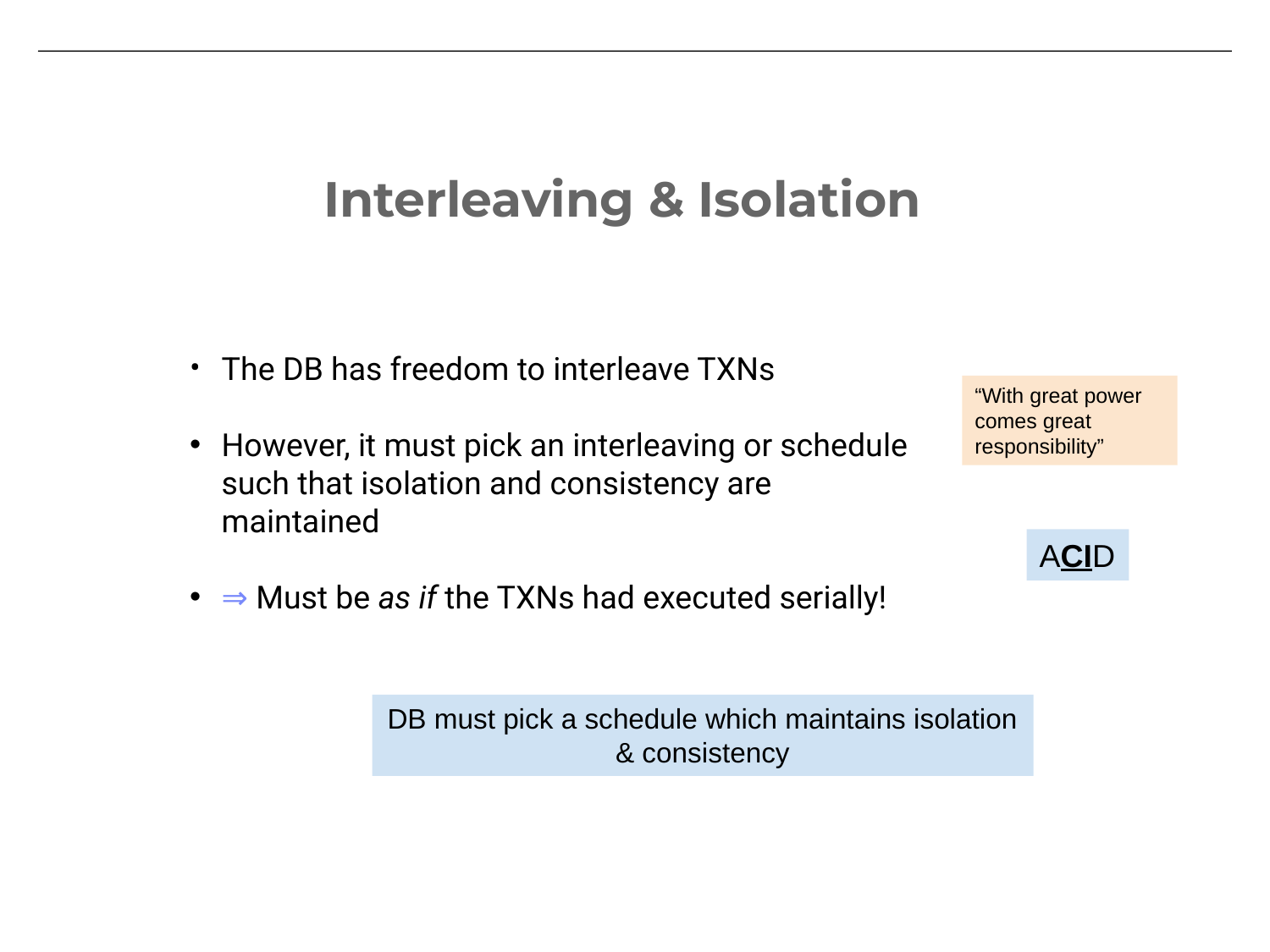

Interleaving & Isolation
The DB has freedom to interleave TXNs

However, it must pick an interleaving or schedule such that isolation and consistency are maintained

⇒ Must be as if the TXNs had executed serially!

“With great power comes great responsibility”
ACID
DB must pick a schedule which maintains isolation & consistency